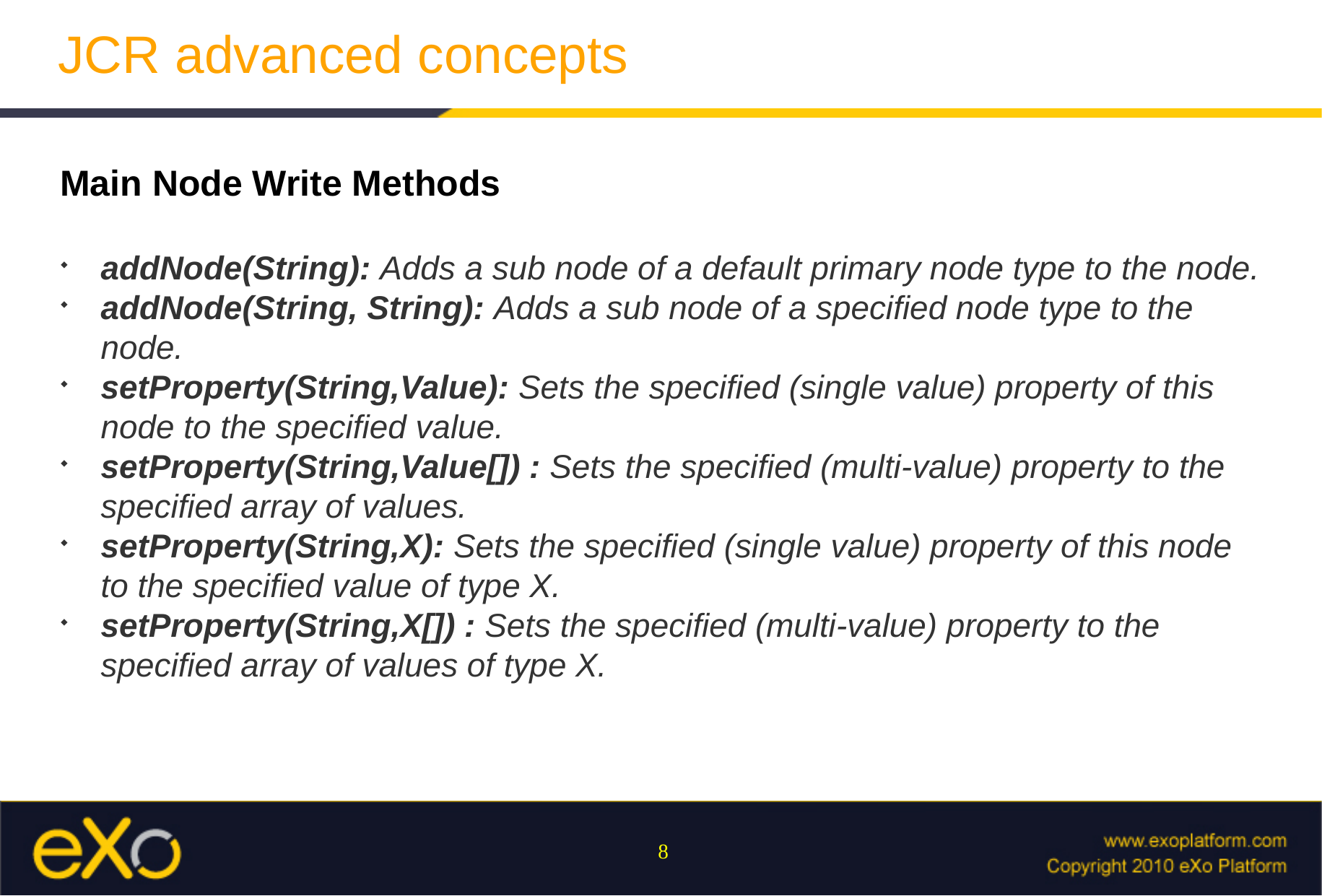

JCR advanced concepts
Main Node Write Methods

addNode(String): Adds a sub node of a default primary node type to the node.
addNode(String, String): Adds a sub node of a specified node type to the node.
setProperty(String,Value): Sets the specified (single value) property of this node to the specified value.
setProperty(String,Value[]) : Sets the specified (multi-value) property to the specified array of values.
setProperty(String,X): Sets the specified (single value) property of this node to the specified value of type X.
setProperty(String,X[]) : Sets the specified (multi-value) property to the specified array of values of type X.